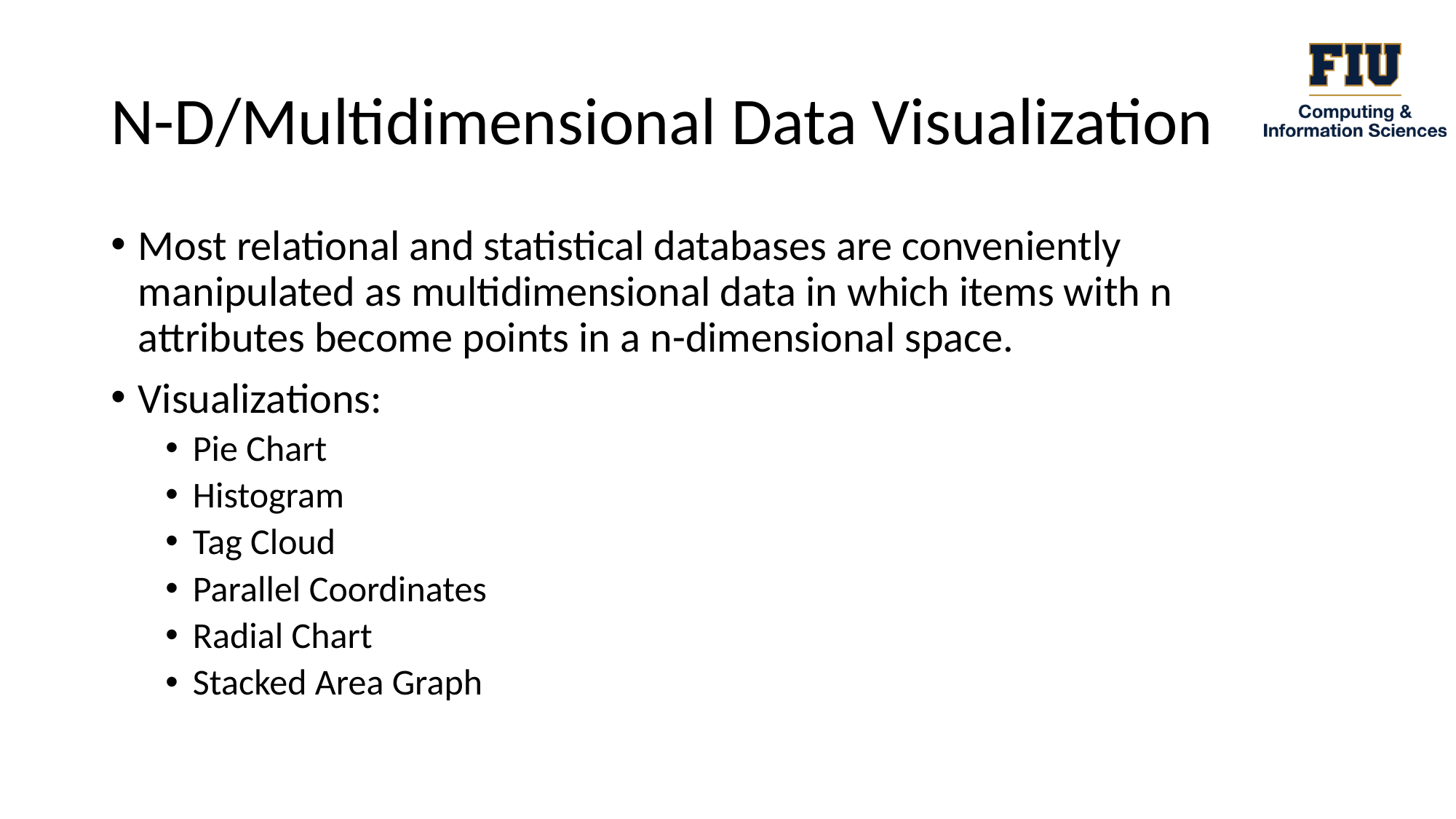

# N-D/Multidimensional Data Visualization
Most relational and statistical databases are conveniently manipulated as multidimensional data in which items with n attributes become points in a n-dimensional space.
Visualizations:
Pie Chart
Histogram
Tag Cloud
Parallel Coordinates
Radial Chart
Stacked Area Graph